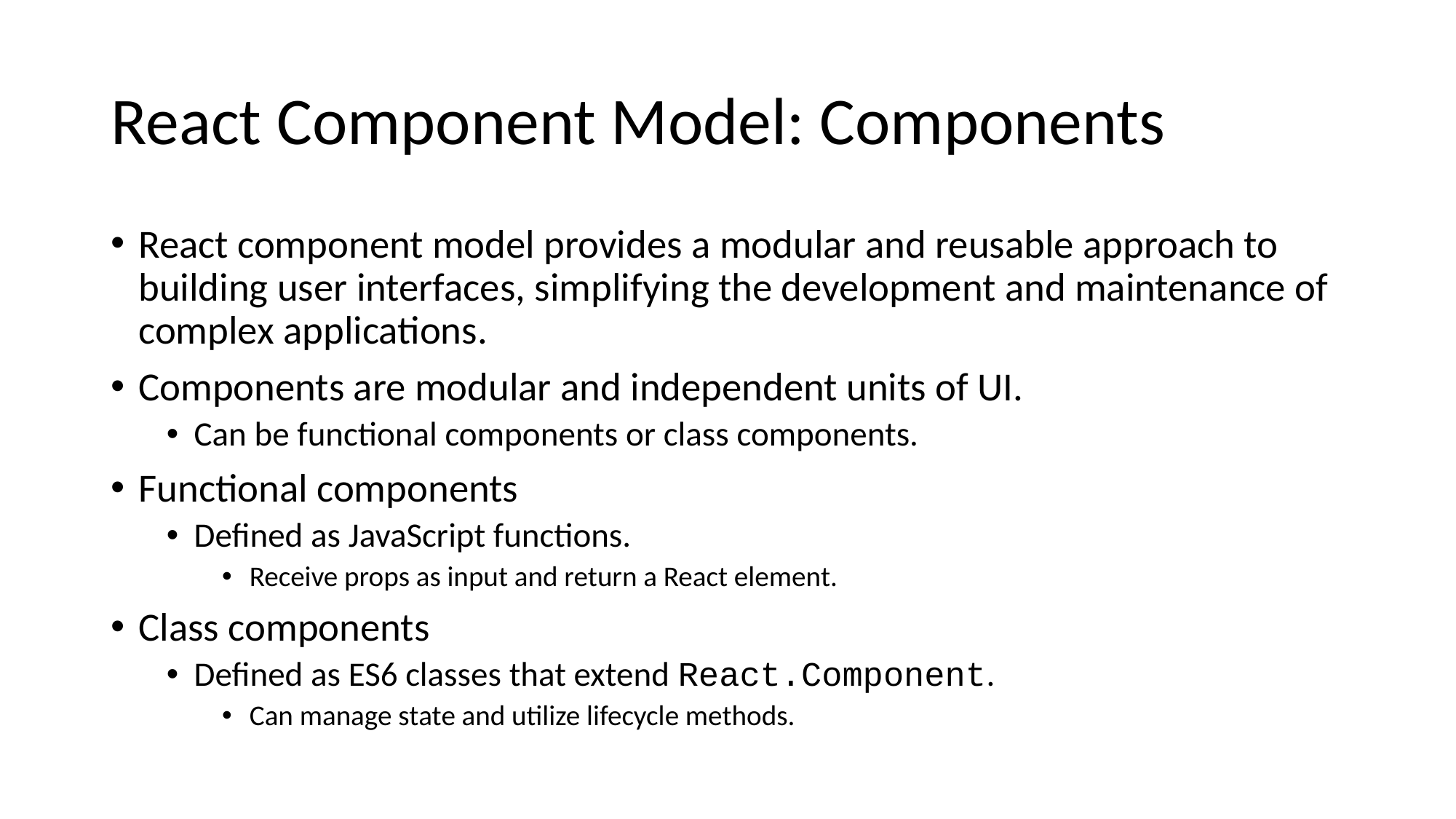

# React Component Model: Components
React component model provides a modular and reusable approach to building user interfaces, simplifying the development and maintenance of complex applications.
Components are modular and independent units of UI.
Can be functional components or class components.
Functional components
Defined as JavaScript functions.
Receive props as input and return a React element.
Class components
Defined as ES6 classes that extend React.Component.
Can manage state and utilize lifecycle methods.